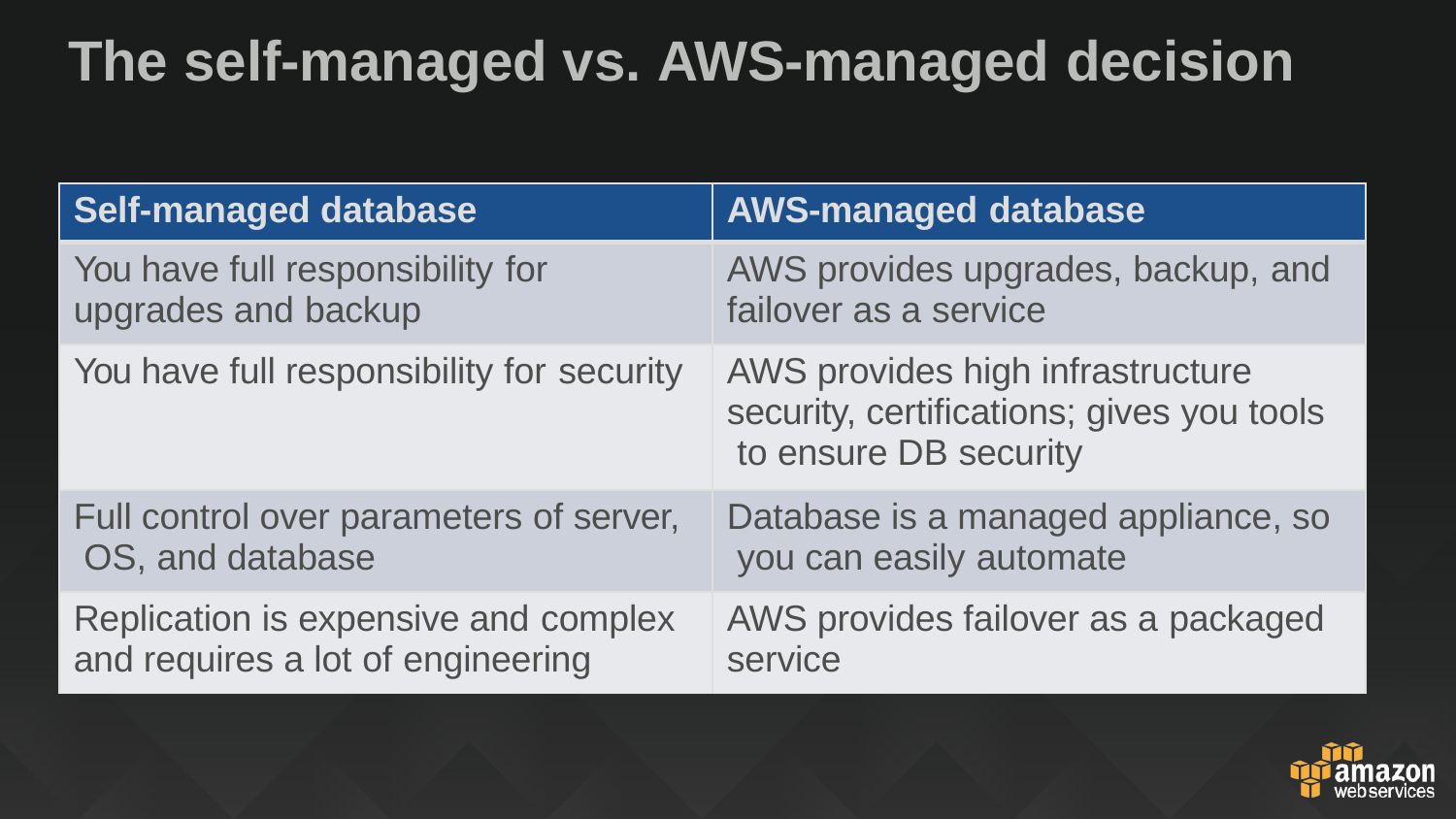

# The self-managed vs. AWS-managed decision
| Self-managed database | AWS-managed database |
| --- | --- |
| You have full responsibility for upgrades and backup | AWS provides upgrades, backup, and failover as a service |
| You have full responsibility for security | AWS provides high infrastructure security, certifications; gives you tools to ensure DB security |
| Full control over parameters of server, OS, and database | Database is a managed appliance, so you can easily automate |
| Replication is expensive and complex and requires a lot of engineering | AWS provides failover as a packaged service |